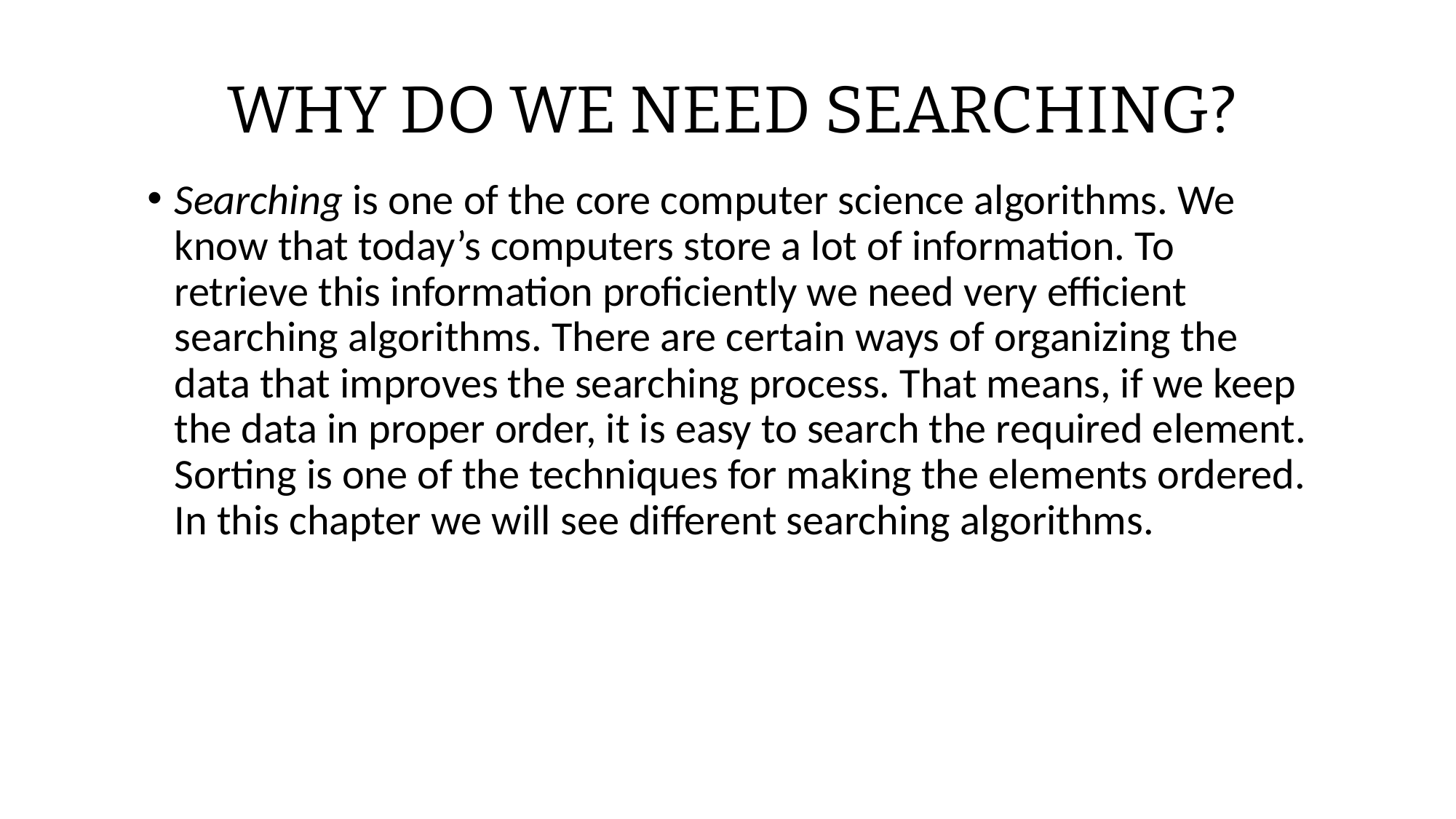

# WHY DO WE NEED SEARCHING?
Searching is one of the core computer science algorithms. We know that today’s computers store a lot of information. To retrieve this information proficiently we need very efficient searching algorithms. There are certain ways of organizing the data that improves the searching process. That means, if we keep the data in proper order, it is easy to search the required element. Sorting is one of the techniques for making the elements ordered. In this chapter we will see different searching algorithms.